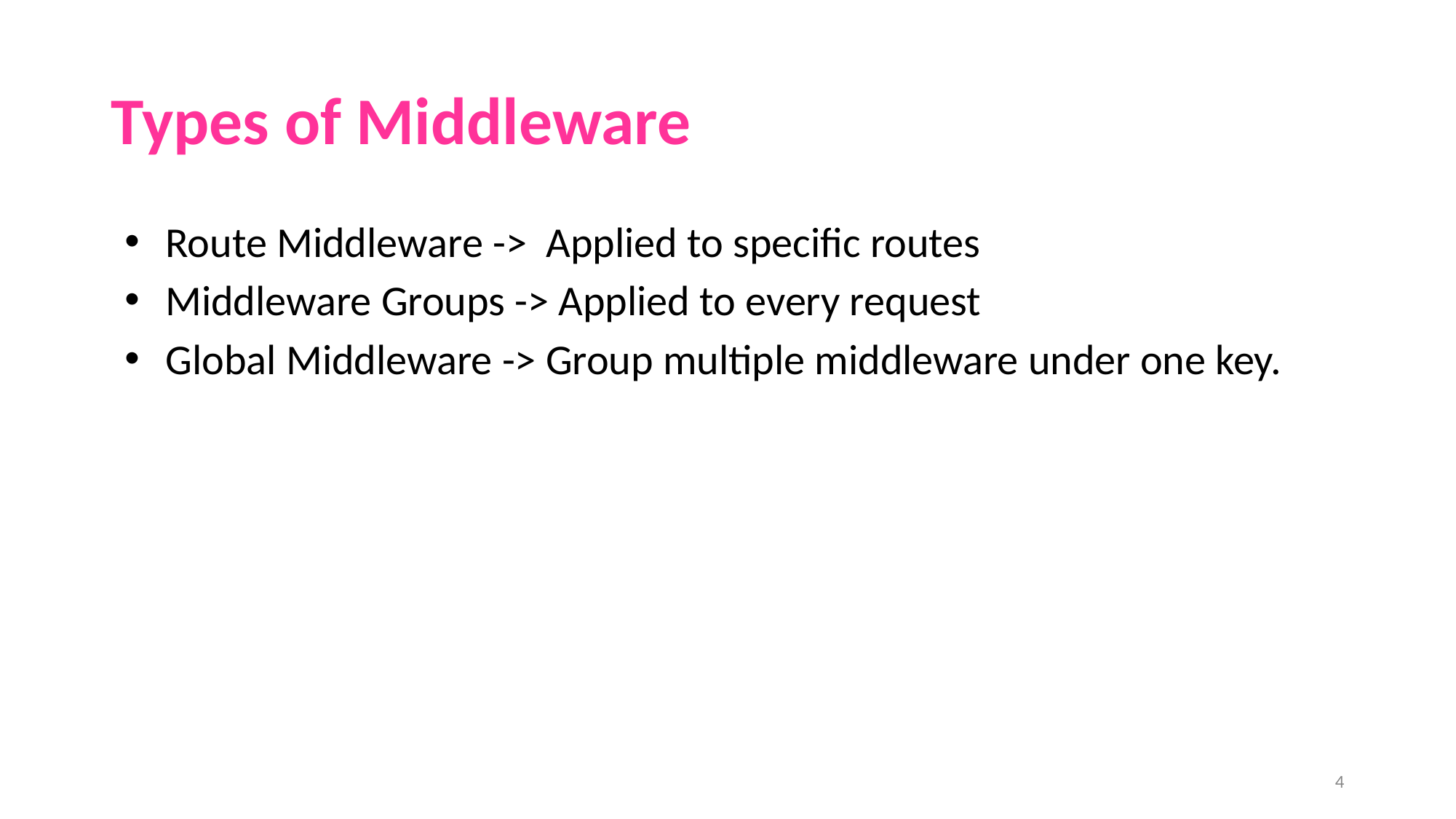

# Types of Middleware
Route Middleware ->  Applied to specific routes
Middleware Groups -> Applied to every request
Global Middleware -> Group multiple middleware under one key.
4